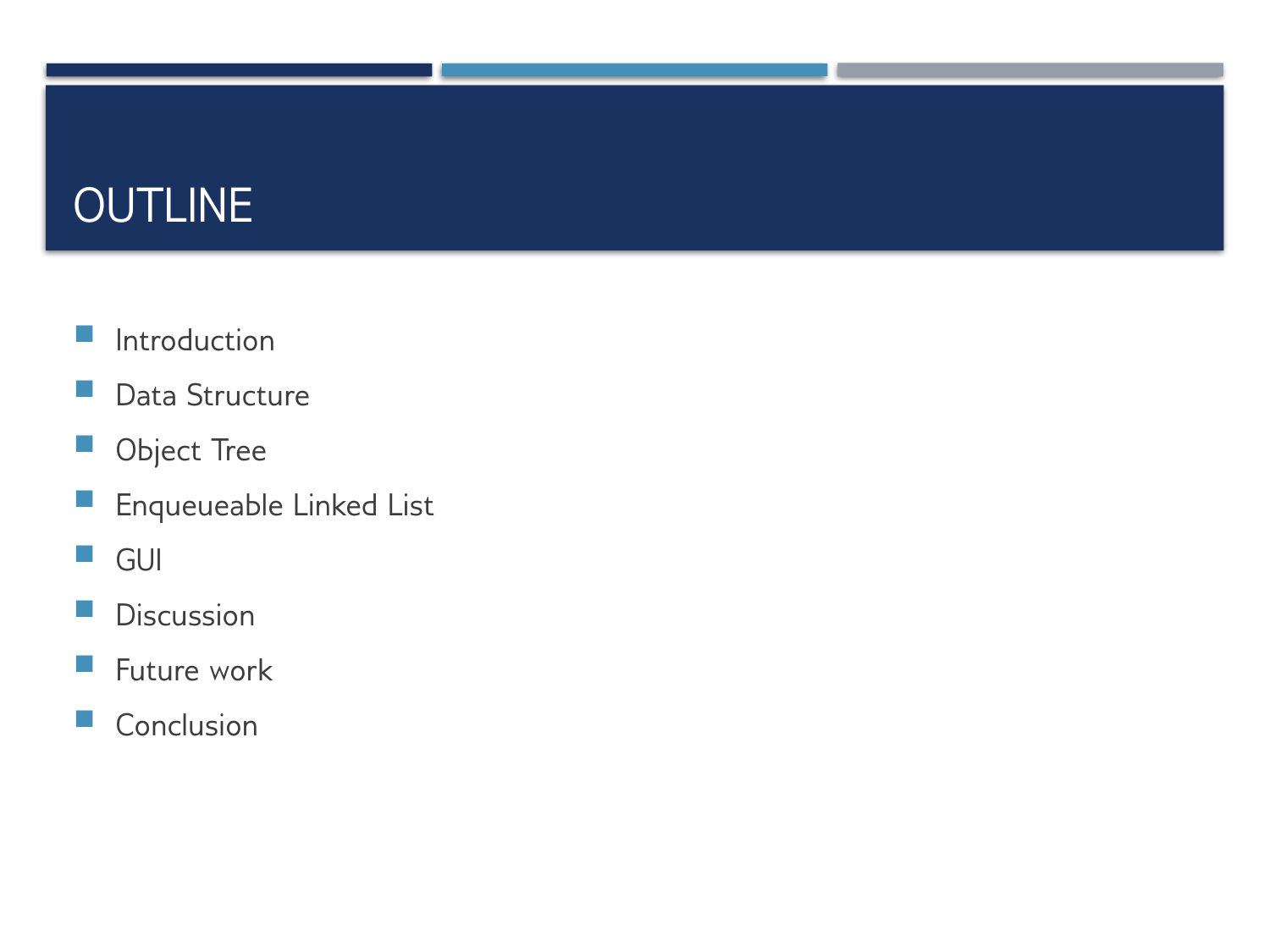

# outline
Introduction
Data Structure
Object Tree
Enqueueable Linked List
GUI
Discussion
Future work
Conclusion